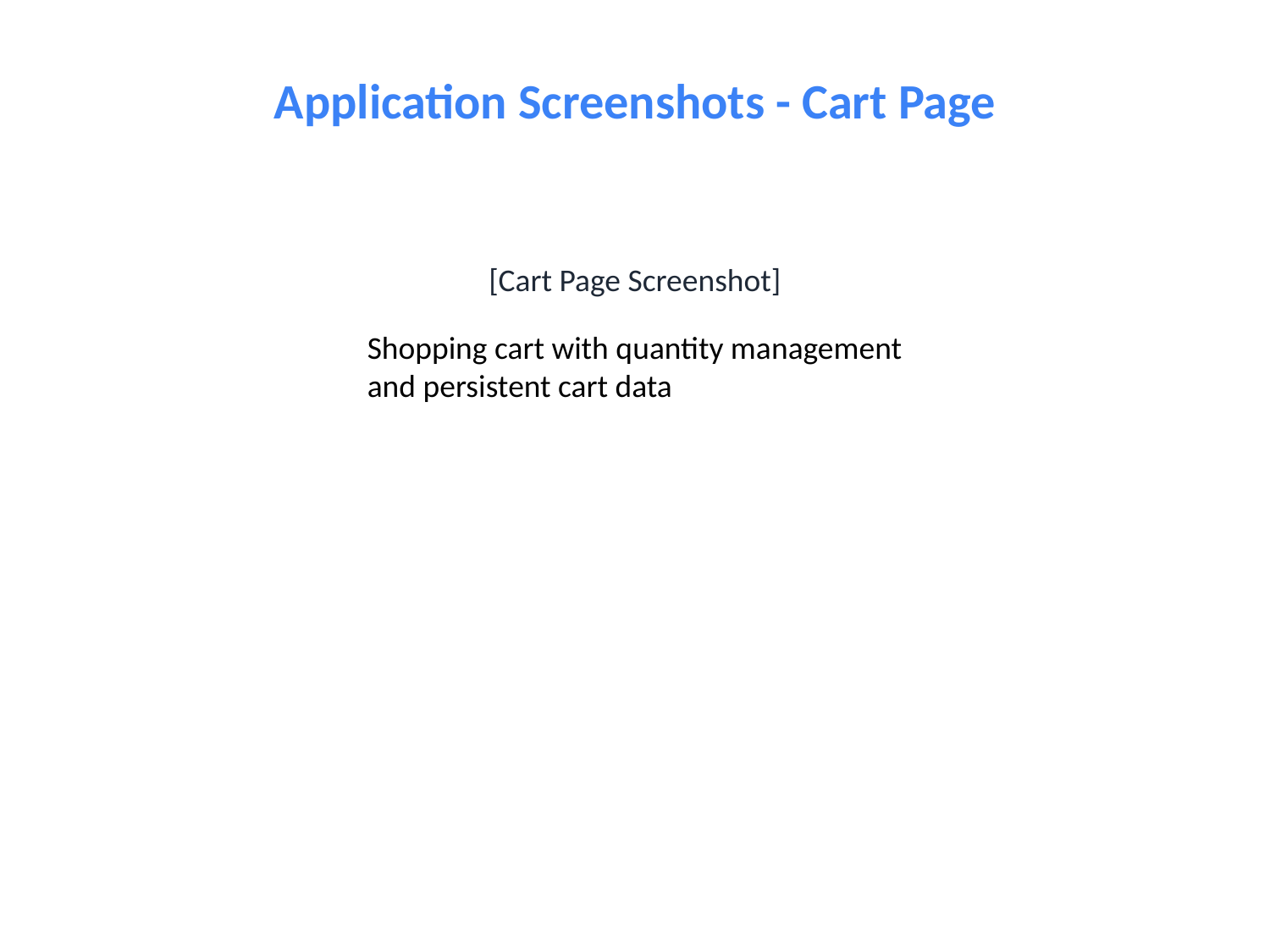

Application Screenshots - Cart Page
[Cart Page Screenshot]

Shopping cart with quantity management
and persistent cart data